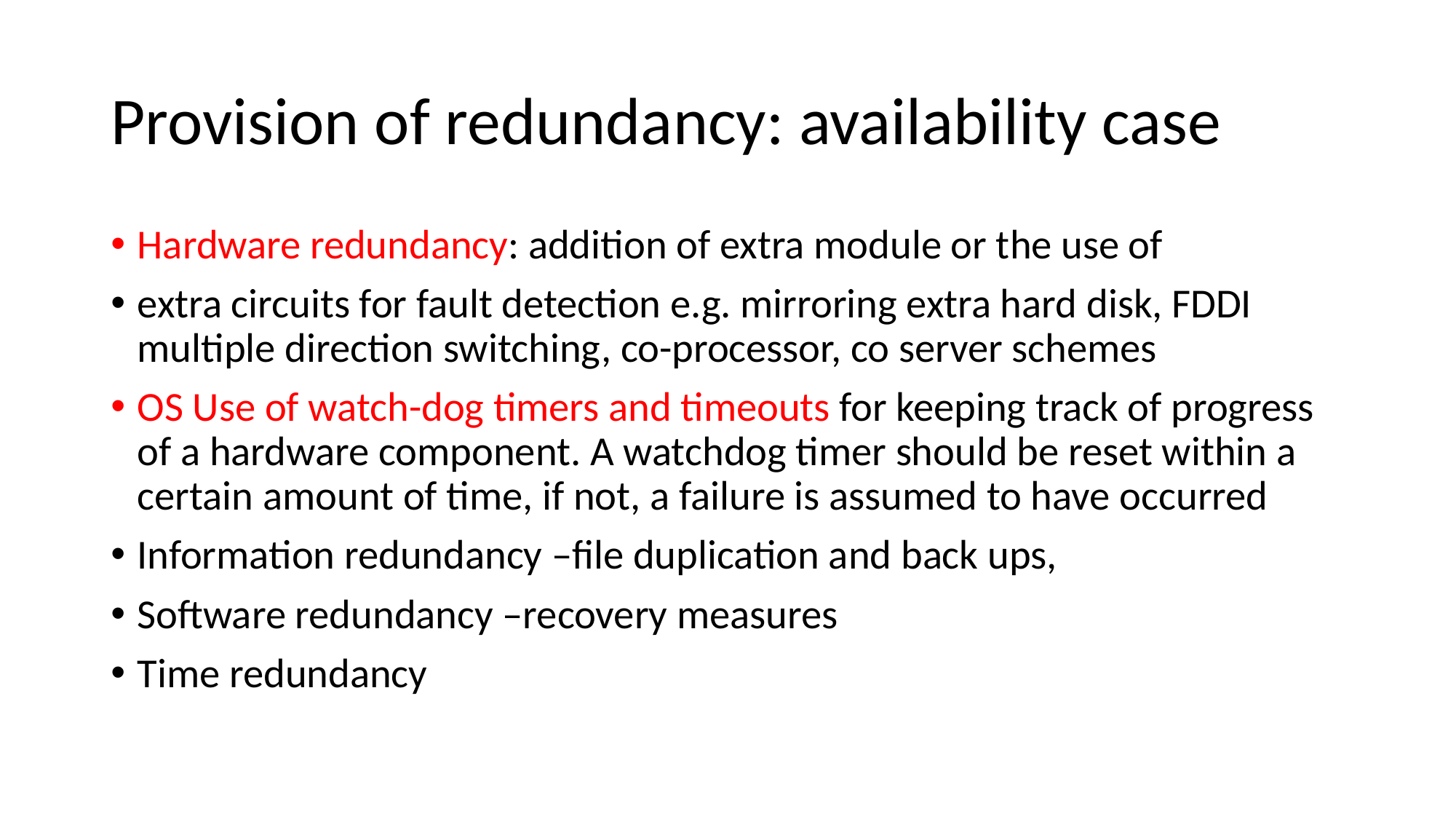

# Provision of redundancy: availability case
Hardware redundancy: addition of extra module or the use of
extra circuits for fault detection e.g. mirroring extra hard disk, FDDI multiple direction switching, co-processor, co server schemes
OS Use of watch-dog timers and timeouts for keeping track of progress of a hardware component. A watchdog timer should be reset within a certain amount of time, if not, a failure is assumed to have occurred
Information redundancy –file duplication and back ups,
Software redundancy –recovery measures
Time redundancy